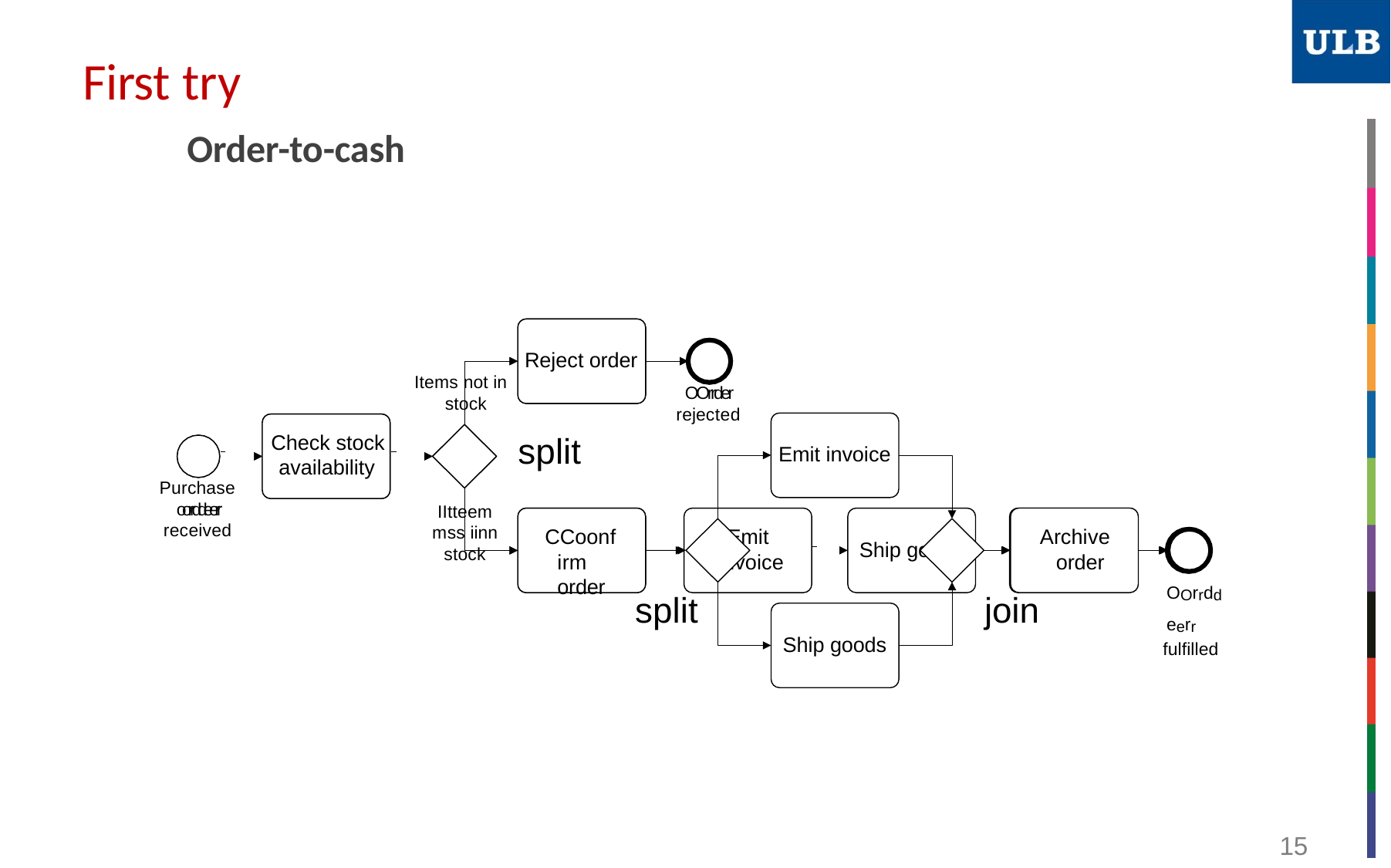

# First try
Order-to-cash

Reject order

Items not in  stock
 	   Check stock
availability
OOrrder  rejected

split

Emit invoice

Purchase  oorrddeerr  received
IItteemmss iinn
stock

Archive  order
join
CCoonfirm  order
Emit  invoice

Ship goods
OOrrddeerr
fulfilled
split
Ship goods
15